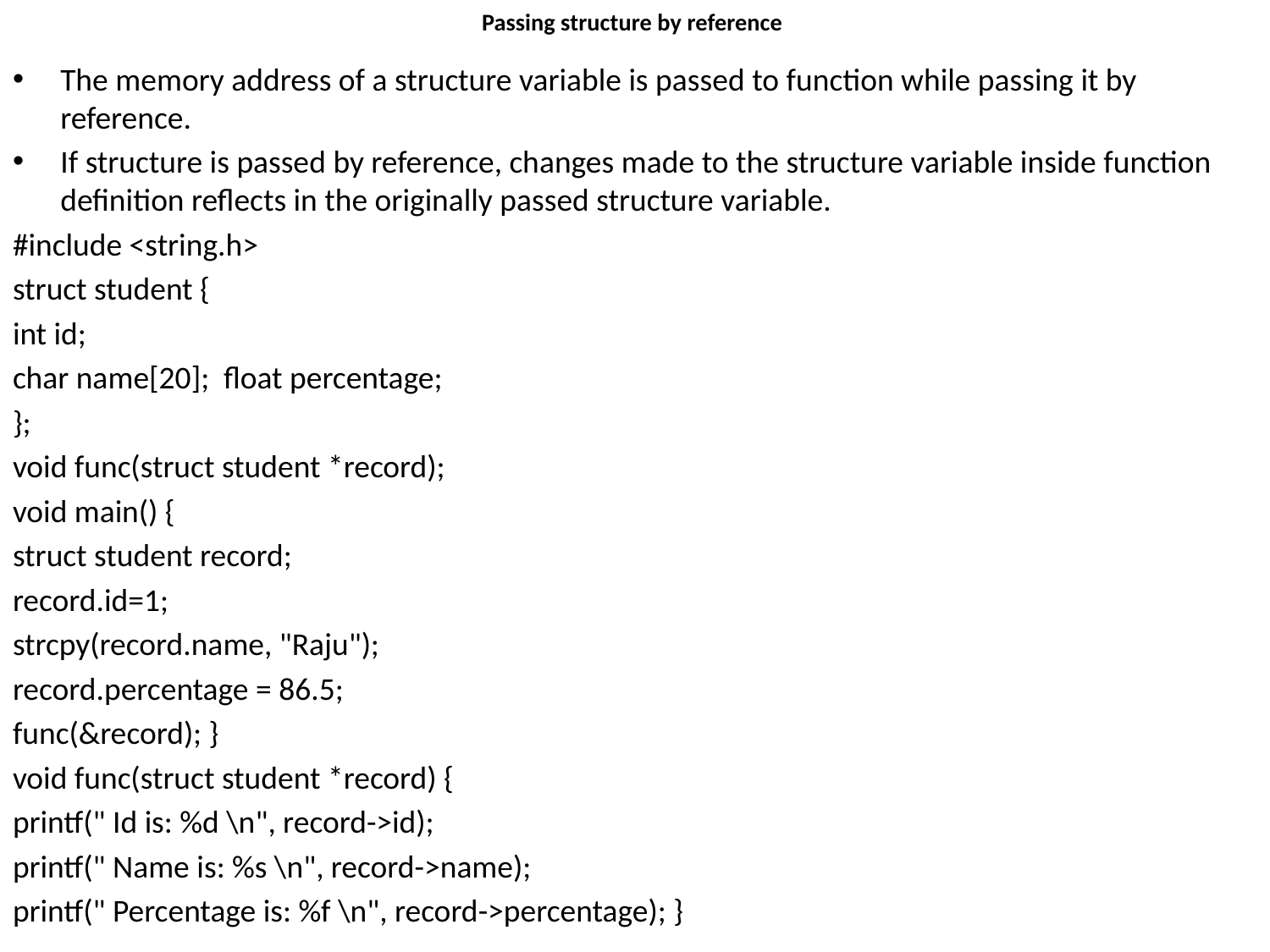

# Passing structure by reference
The memory address of a structure variable is passed to function while passing it by reference.
If structure is passed by reference, changes made to the structure variable inside function definition reflects in the originally passed structure variable.
#include <string.h>
struct student {
int id;
char name[20];  float percentage;
};
void func(struct student *record);
void main() {
struct student record;
record.id=1;
strcpy(record.name, "Raju");
record.percentage = 86.5;
func(&record); }
void func(struct student *record) {
printf(" Id is: %d \n", record->id);
printf(" Name is: %s \n", record->name);
printf(" Percentage is: %f \n", record->percentage); }